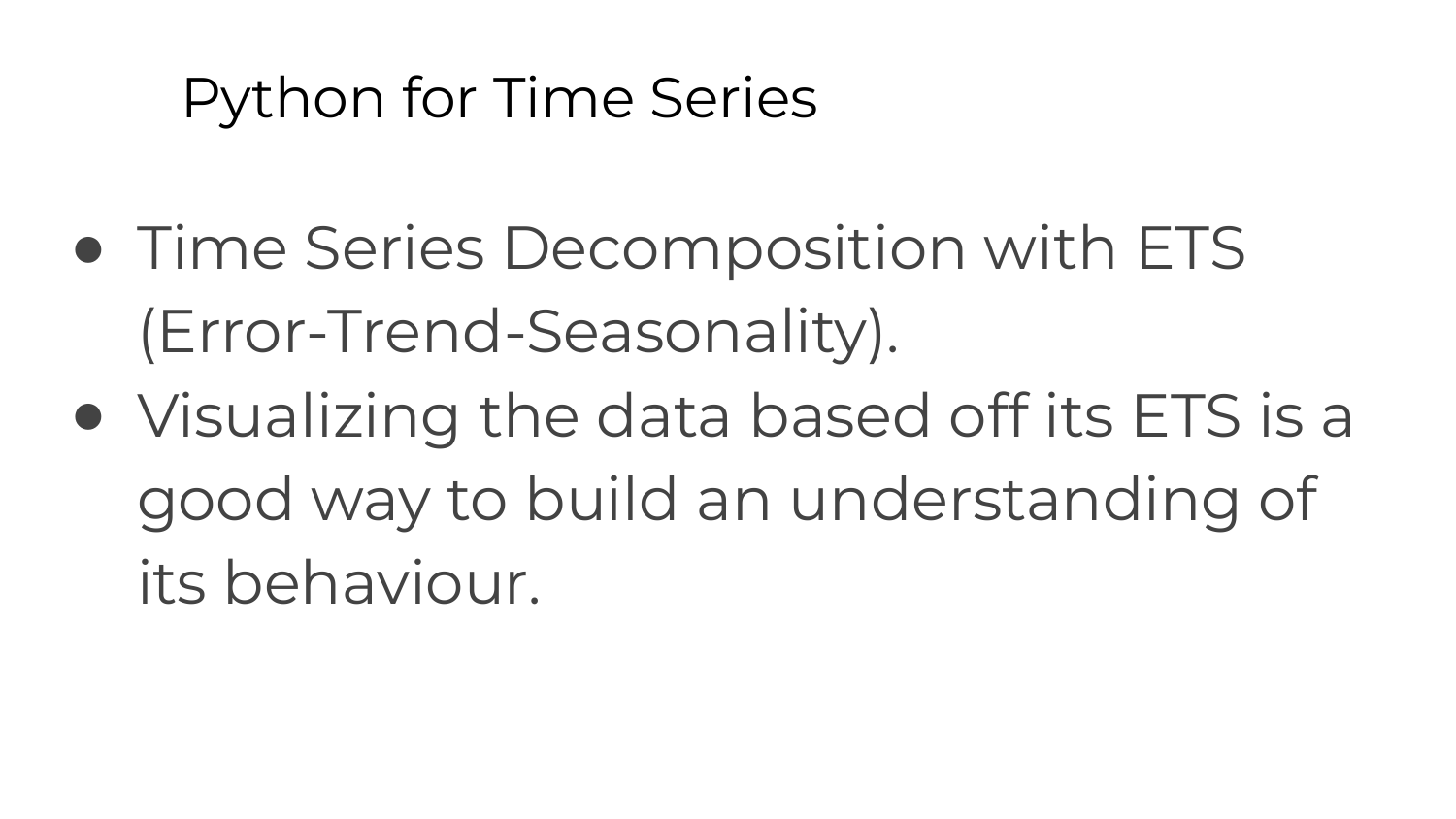

# Python for Time Series

Time Series Decomposition with ETS (Error-Trend-Seasonality).
Visualizing the data based off its ETS is a good way to build an understanding of its behaviour.